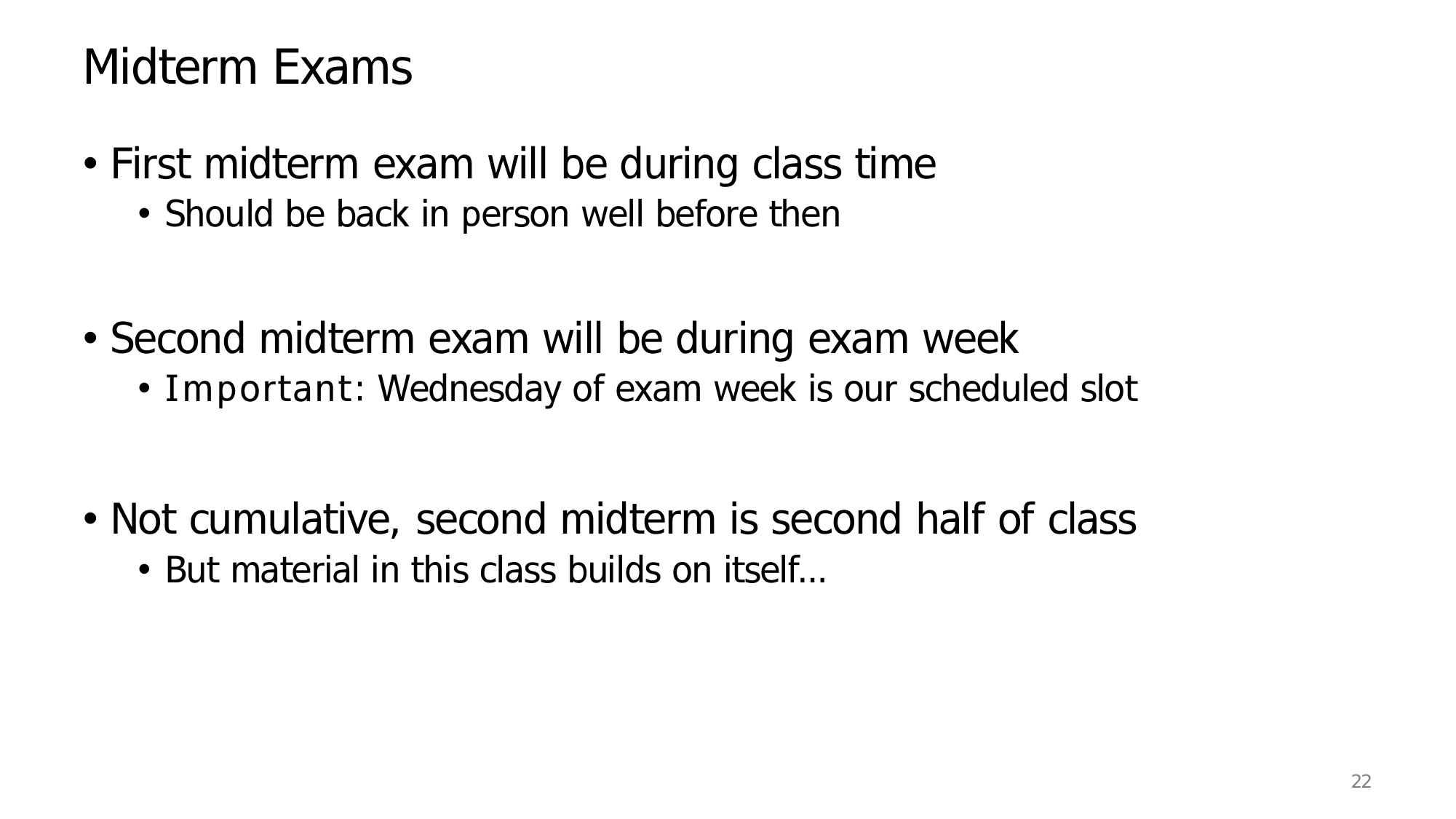

# Midterm Exams
First midterm exam will be during class time
Should be back in person well before then

Second midterm exam will be during exam week
Important: Wednesday of exam week is our scheduled slot

Not cumulative, second midterm is second half of class
But material in this class builds on itself…
22